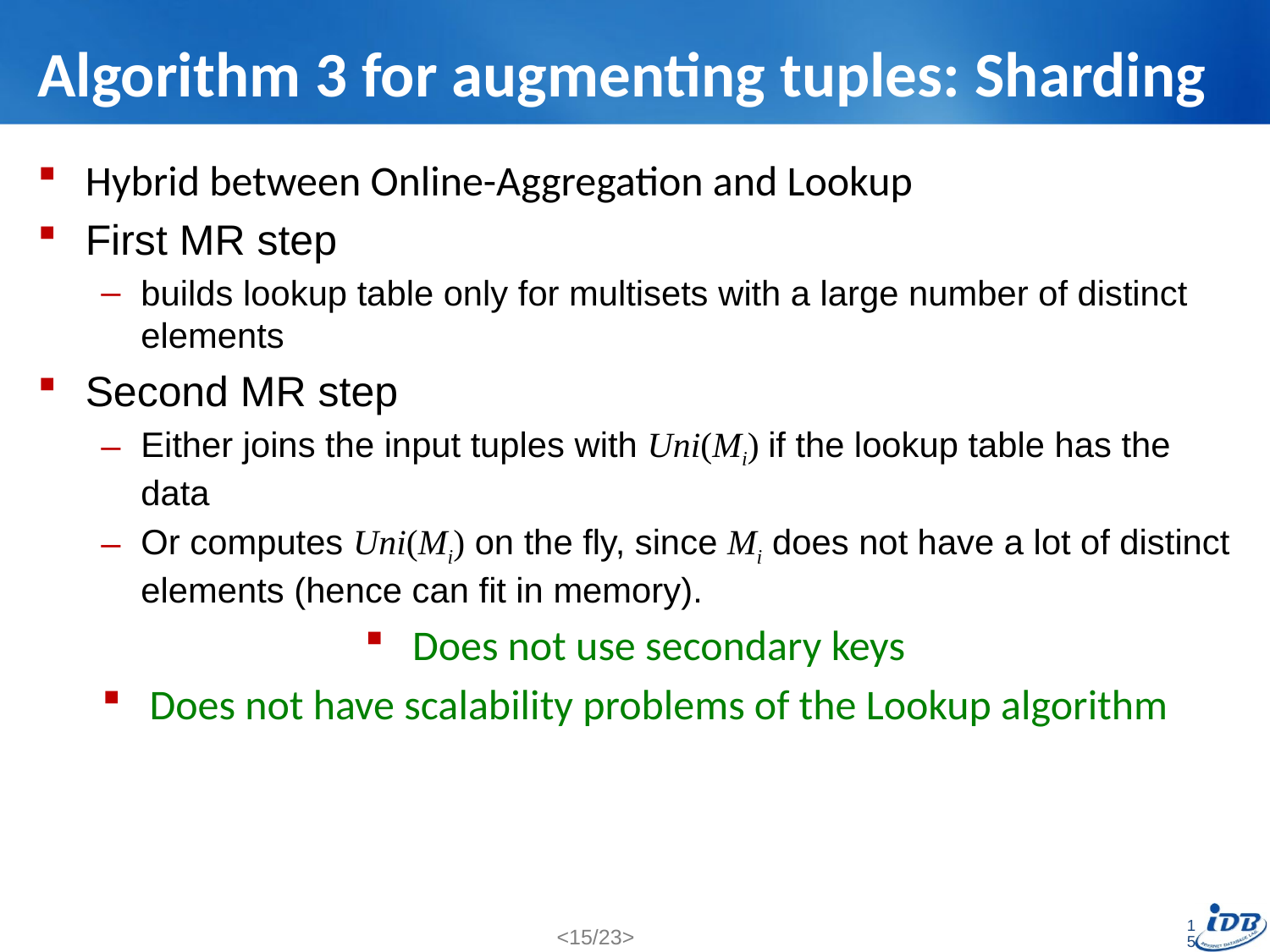

# Algorithm 3 for augmenting tuples: Sharding
Hybrid between Online-Aggregation and Lookup
First MR step
builds lookup table only for multisets with a large number of distinct elements
Second MR step
Either joins the input tuples with Uni(Mi) if the lookup table has the data
Or computes Uni(Mi) on the fly, since Mi does not have a lot of distinct elements (hence can fit in memory).
Does not use secondary keys
Does not have scalability problems of the Lookup algorithm
15